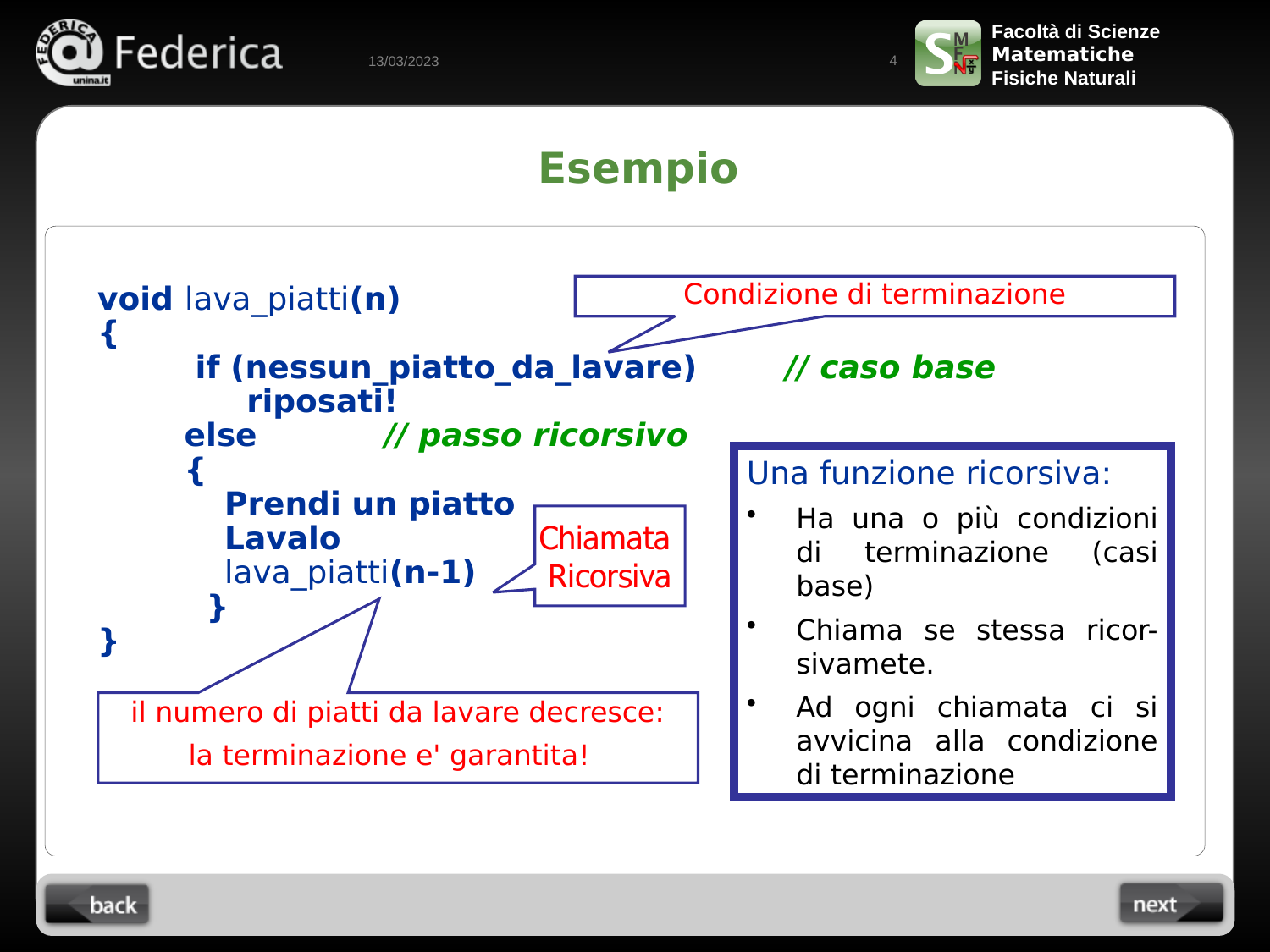

4
13/03/2023
# Esempio

void lava_piatti(n)
{
	 if (nessun_piatto_da_lavare)        // caso base
		  riposati!
    	else 	   // passo ricorsivo
      	{
         	Prendi un piatto
         	Lavalo
         	lava_piatti(n-1)
   	  }
}

Condizione di terminazione
Una funzione ricorsiva:
Ha una o più condizioni di terminazione (casi base)
Chiama se stessa ricor-sivamete.
Ad ogni chiamata ci si avvicina alla condizione di terminazione
Chiamata
Ricorsiva
il numero di piatti da lavare decresce:
la terminazione e' garantita!